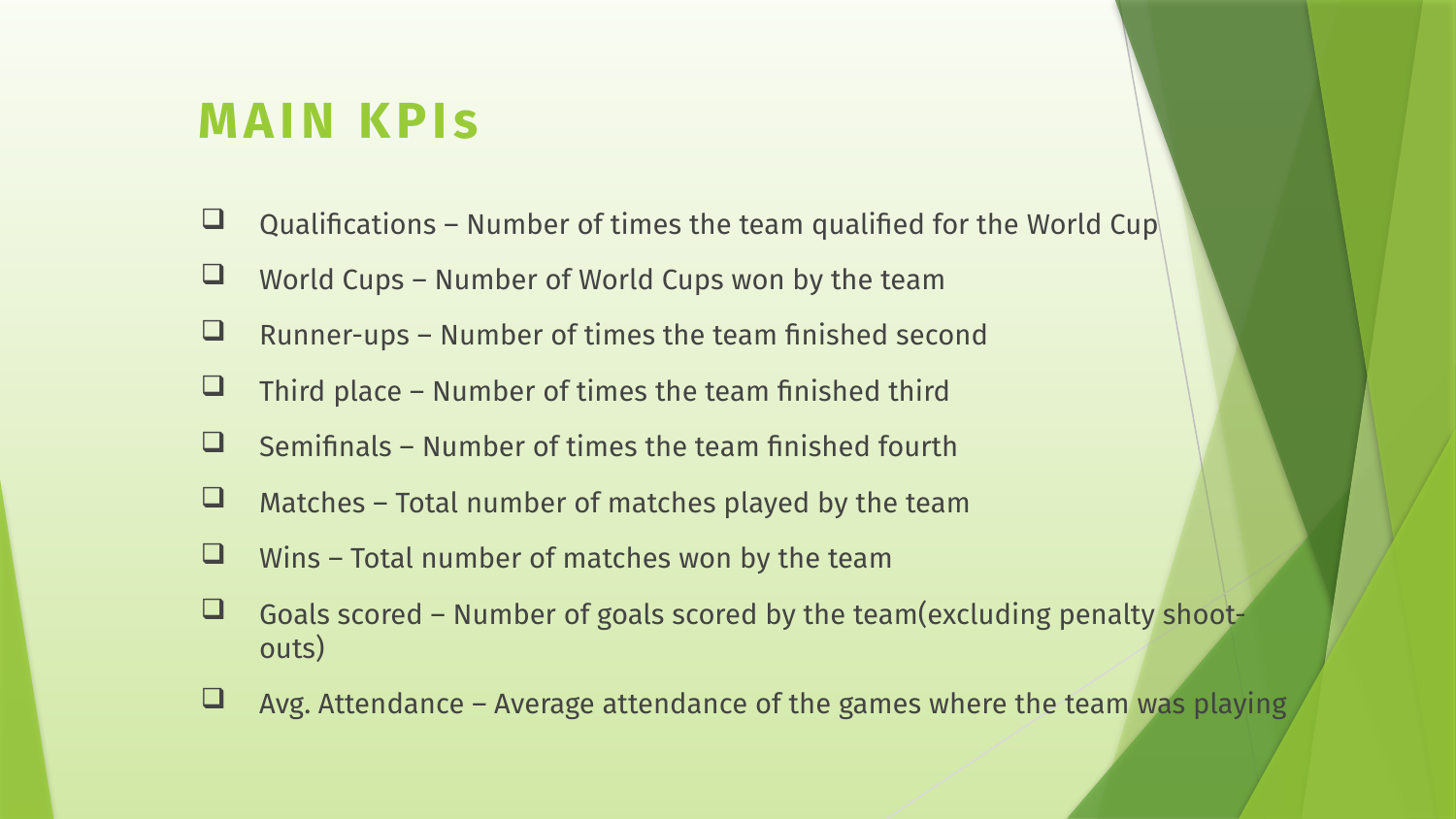

MAIN KPIs
Qualifications – Number of times the team qualified for the World Cup
World Cups – Number of World Cups won by the team
Runner-ups – Number of times the team finished second
Third place – Number of times the team finished third
Semifinals – Number of times the team finished fourth
Matches – Total number of matches played by the team
Wins – Total number of matches won by the team
Goals scored – Number of goals scored by the team(excluding penalty shoot-outs)
Avg. Attendance – Average attendance of the games where the team was playing